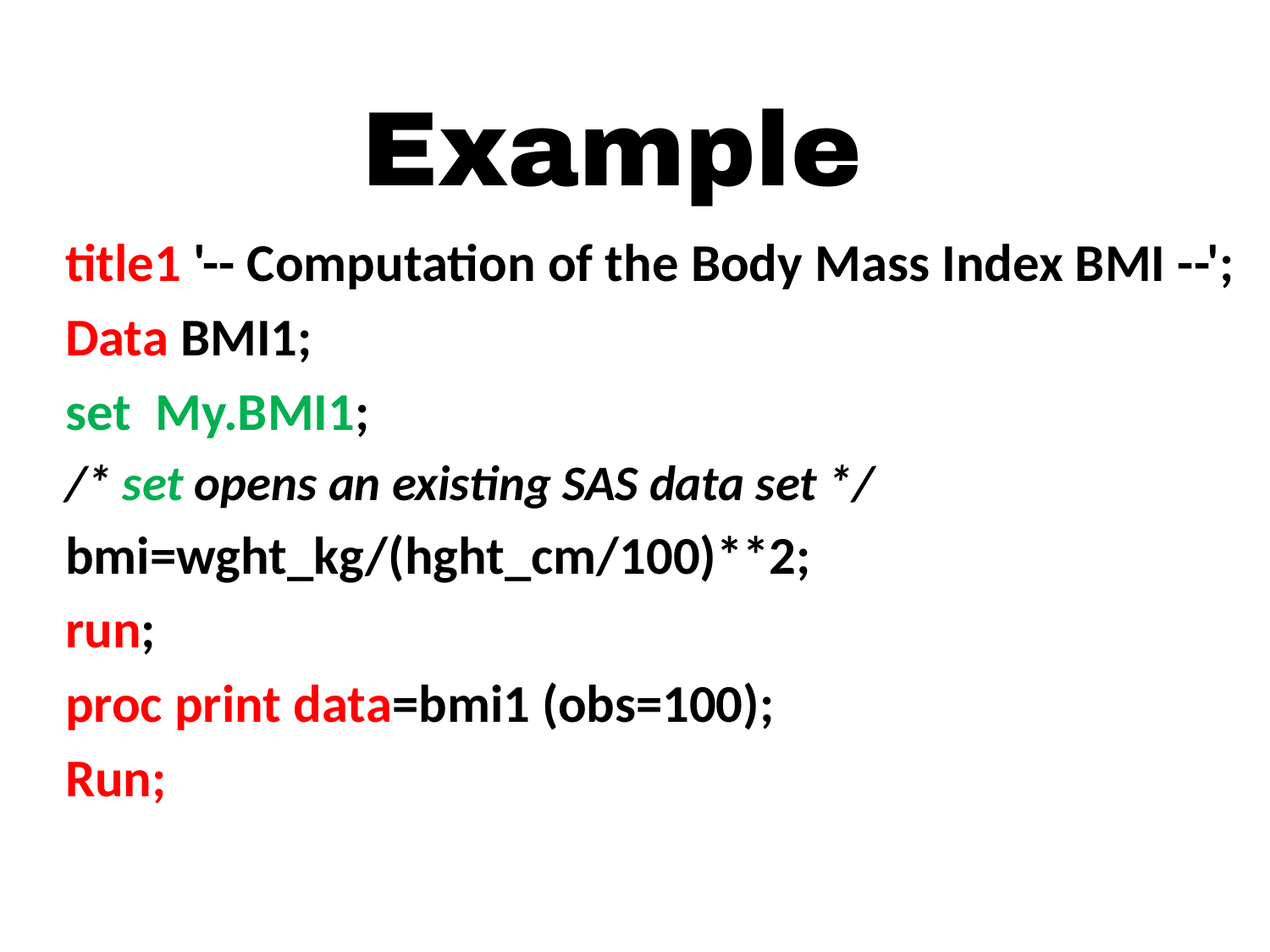

Example
title1 '-- Computation of the Body Mass Index BMI --';
Data BMI1;
set  My.BMI1;
/* set opens an existing SAS data set */
bmi=wght_kg/(hght_cm/100)**2;
run;
proc print data=bmi1 (obs=100);
Run;